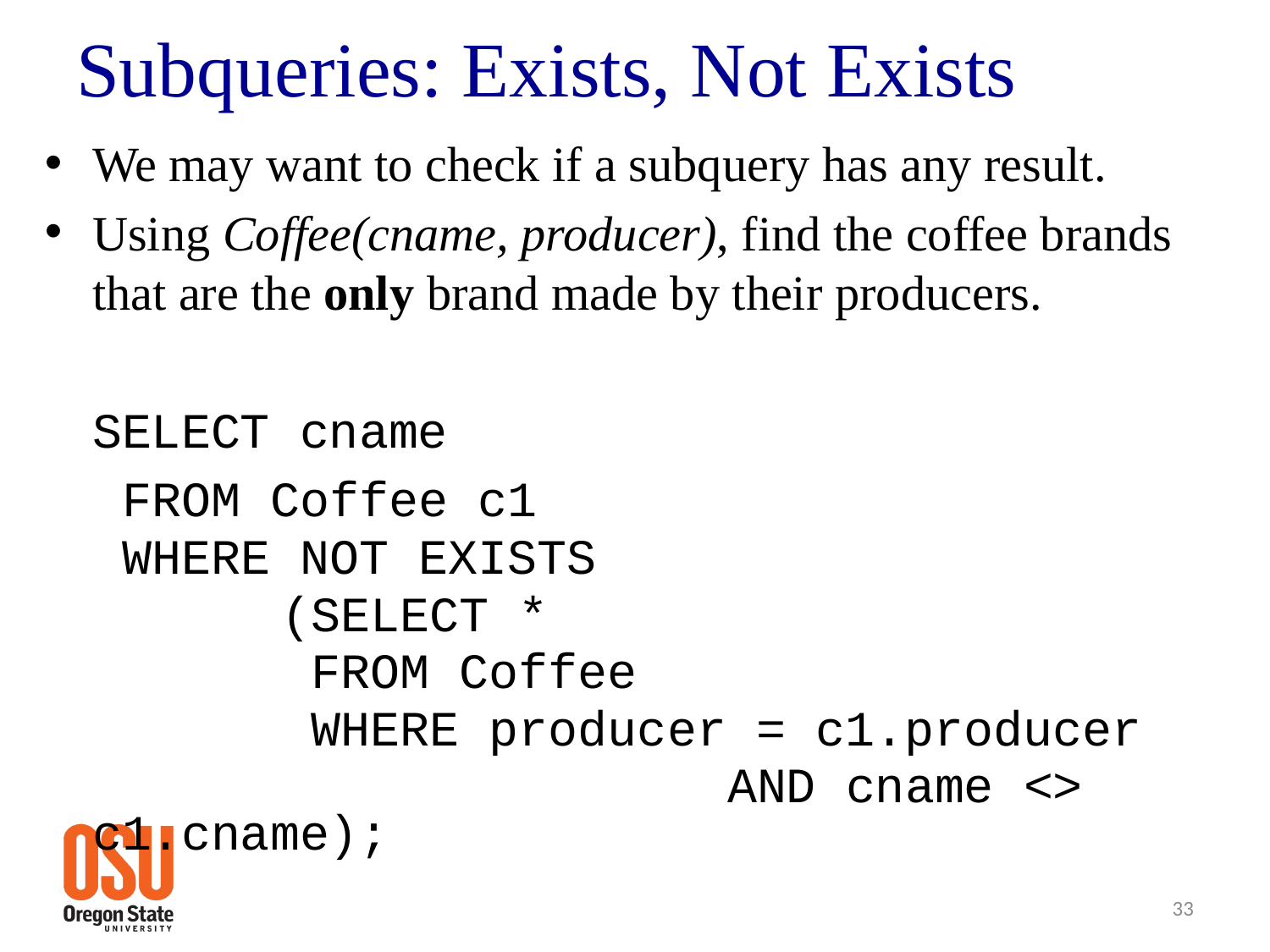

# Subqueries: Exists, Not Exists
We may want to check if a subquery has any result.
Using Coffee(cname, producer), find the coffee brands that are the only brand made by their producers.

	SELECT cname
	 FROM Coffee c1
	 WHERE NOT EXISTS
        (SELECT *
         FROM Coffee
         WHERE producer = c1.producer
						AND cname <> c1.cname);

33